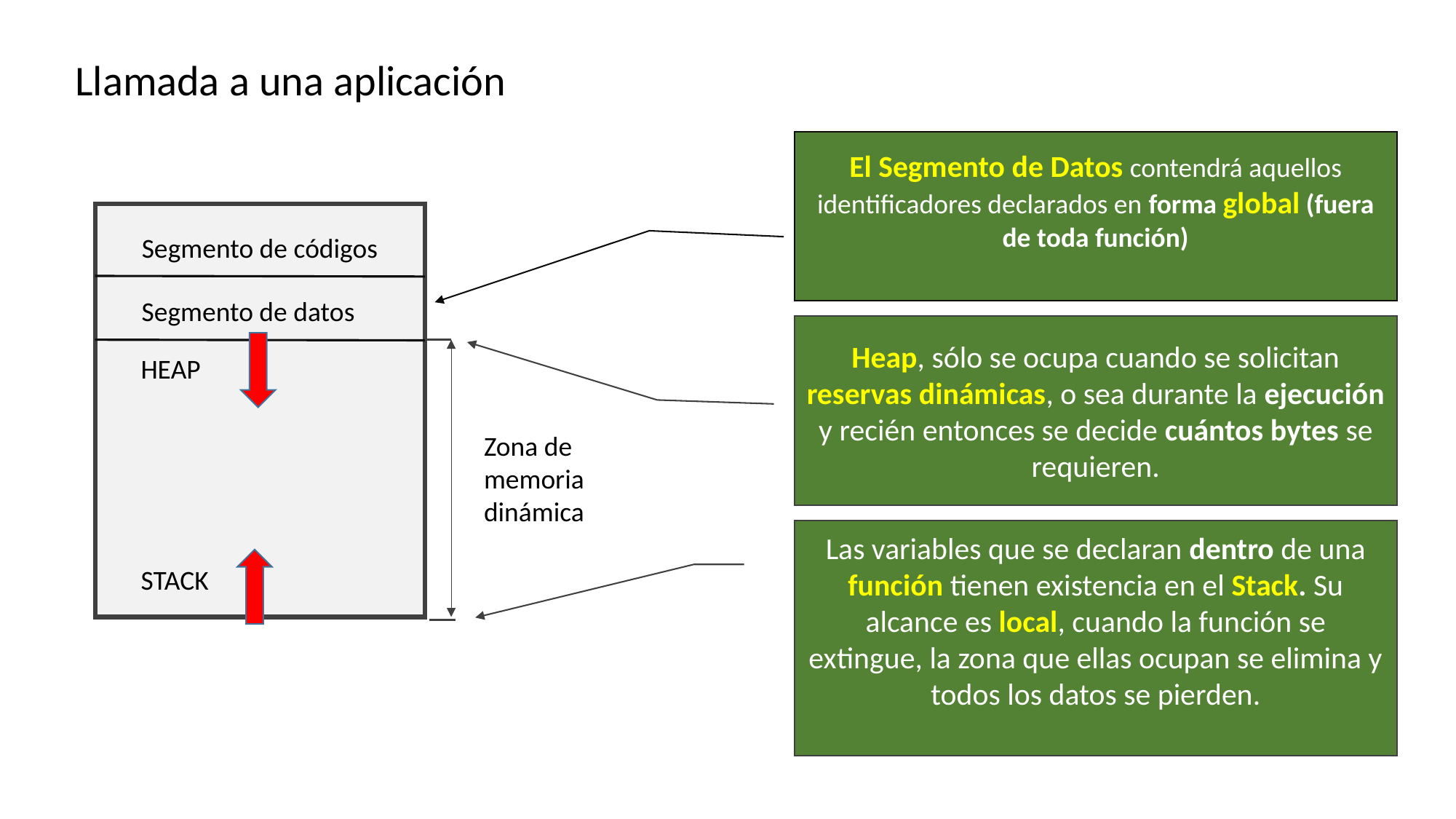

Llamada a una aplicación
El Segmento de Datos contendrá aquellos identificadores declarados en forma global (fuera de toda función)

Segmento de códigos
Segmento de datos
HEAP
STACK
Heap, sólo se ocupa cuando se solicitan reservas dinámicas, o sea durante la ejecución y recién entonces se decide cuántos bytes se requieren.

Zona de
memoria
dinámica
Las variables que se declaran dentro de una función tienen existencia en el Stack. Su alcance es local, cuando la función se extingue, la zona que ellas ocupan se elimina y todos los datos se pierden.